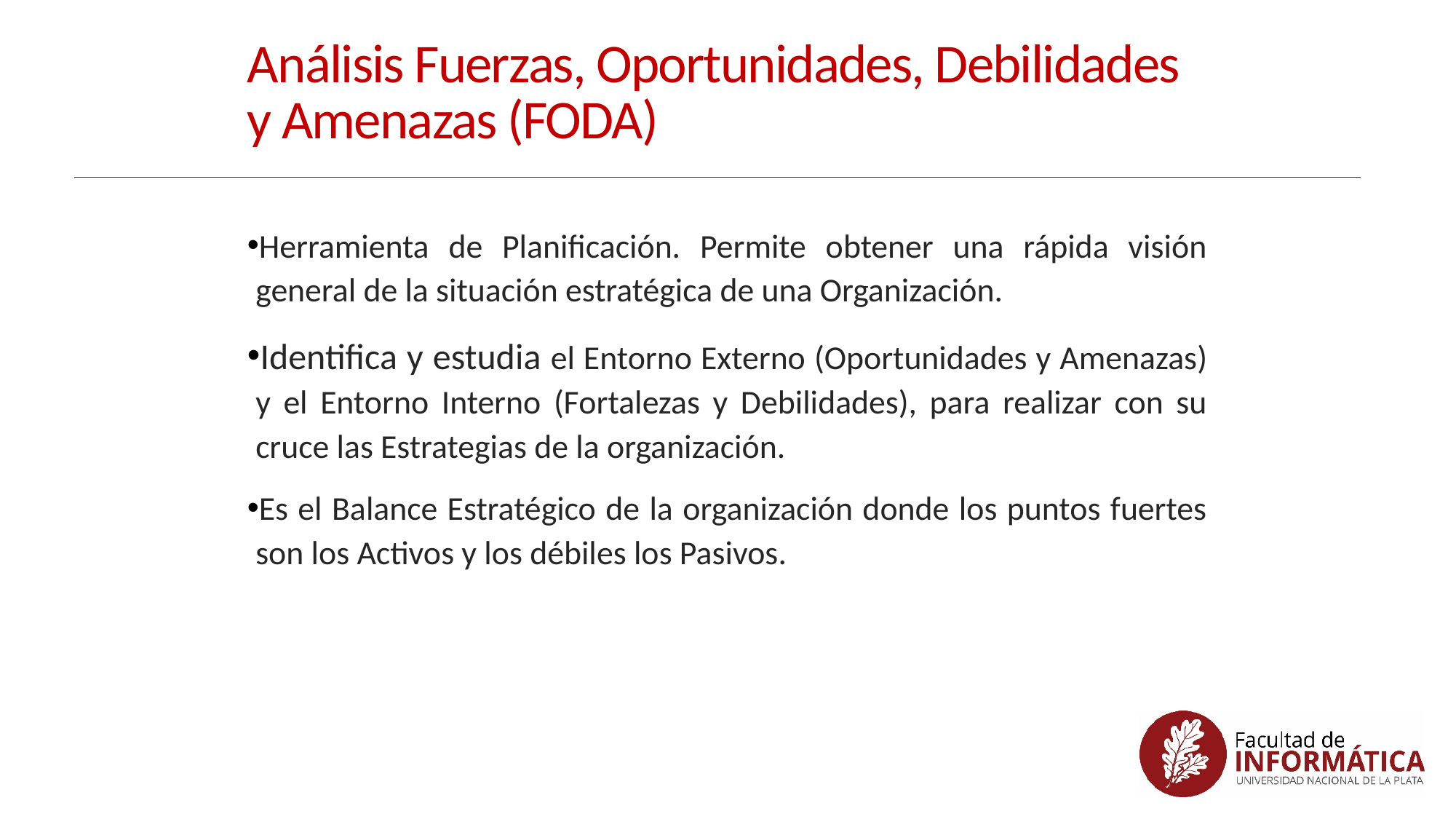

# Análisis Fuerzas, Oportunidades, Debilidades y Amenazas (FODA)
Herramienta de Planificación. Permite obtener una rápida visión general de la situación estratégica de una Organización.
Identifica y estudia el Entorno Externo (Oportunidades y Amenazas) y el Entorno Interno (Fortalezas y Debilidades), para realizar con su cruce las Estrategias de la organización.
Es el Balance Estratégico de la organización donde los puntos fuertes son los Activos y los débiles los Pasivos.